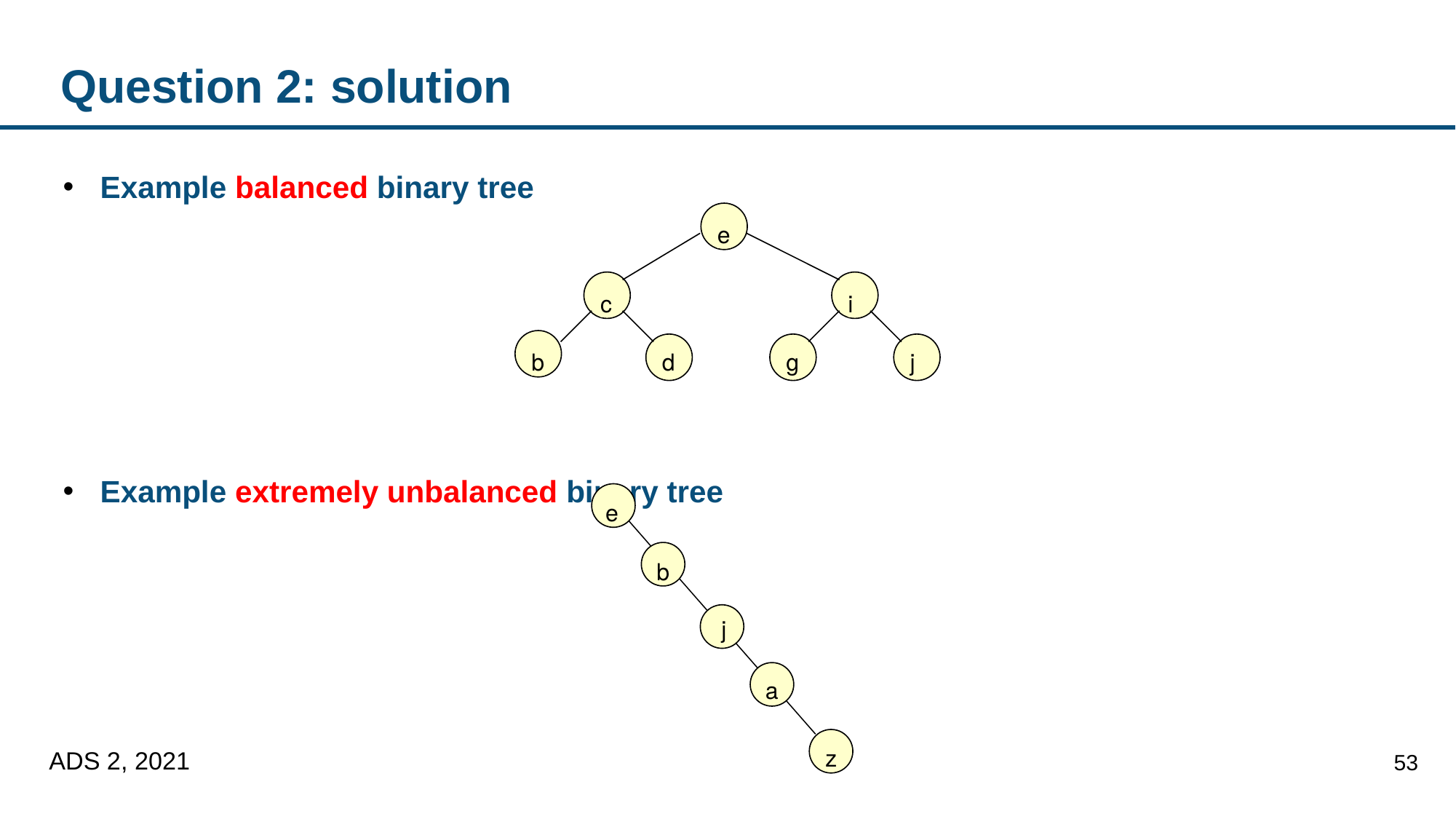

# Question 2: solution
Example balanced binary tree

Example extremely unbalanced binary tree

e

c
i

j
b
d
g

e

b

a

z
j
ADS 2, 2021
53